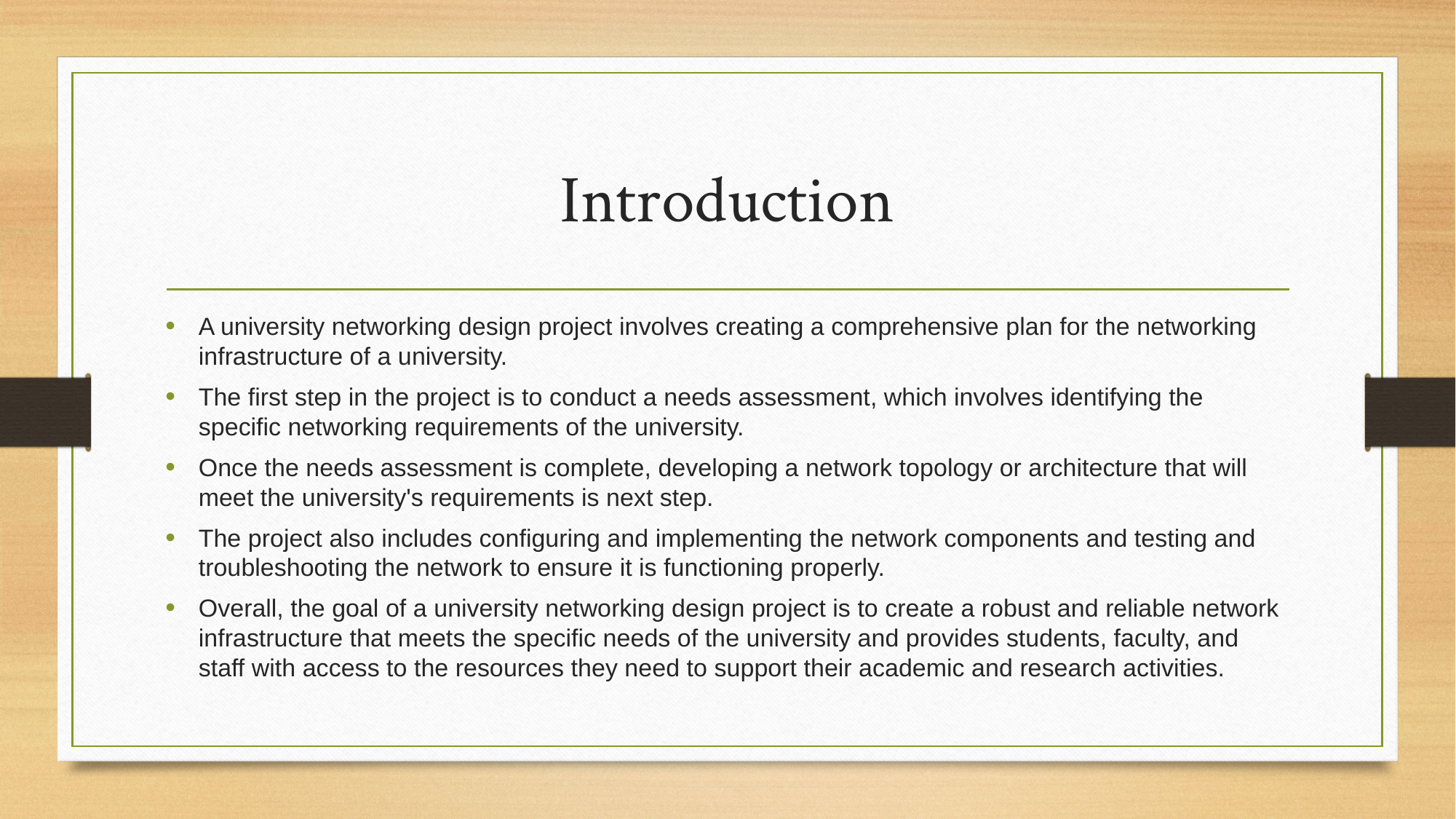

# Introduction
A university networking design project involves creating a comprehensive plan for the networking infrastructure of a university.
The first step in the project is to conduct a needs assessment, which involves identifying the specific networking requirements of the university.
Once the needs assessment is complete, developing a network topology or architecture that will meet the university's requirements is next step.
The project also includes configuring and implementing the network components and testing and troubleshooting the network to ensure it is functioning properly.
Overall, the goal of a university networking design project is to create a robust and reliable network infrastructure that meets the specific needs of the university and provides students, faculty, and staff with access to the resources they need to support their academic and research activities.